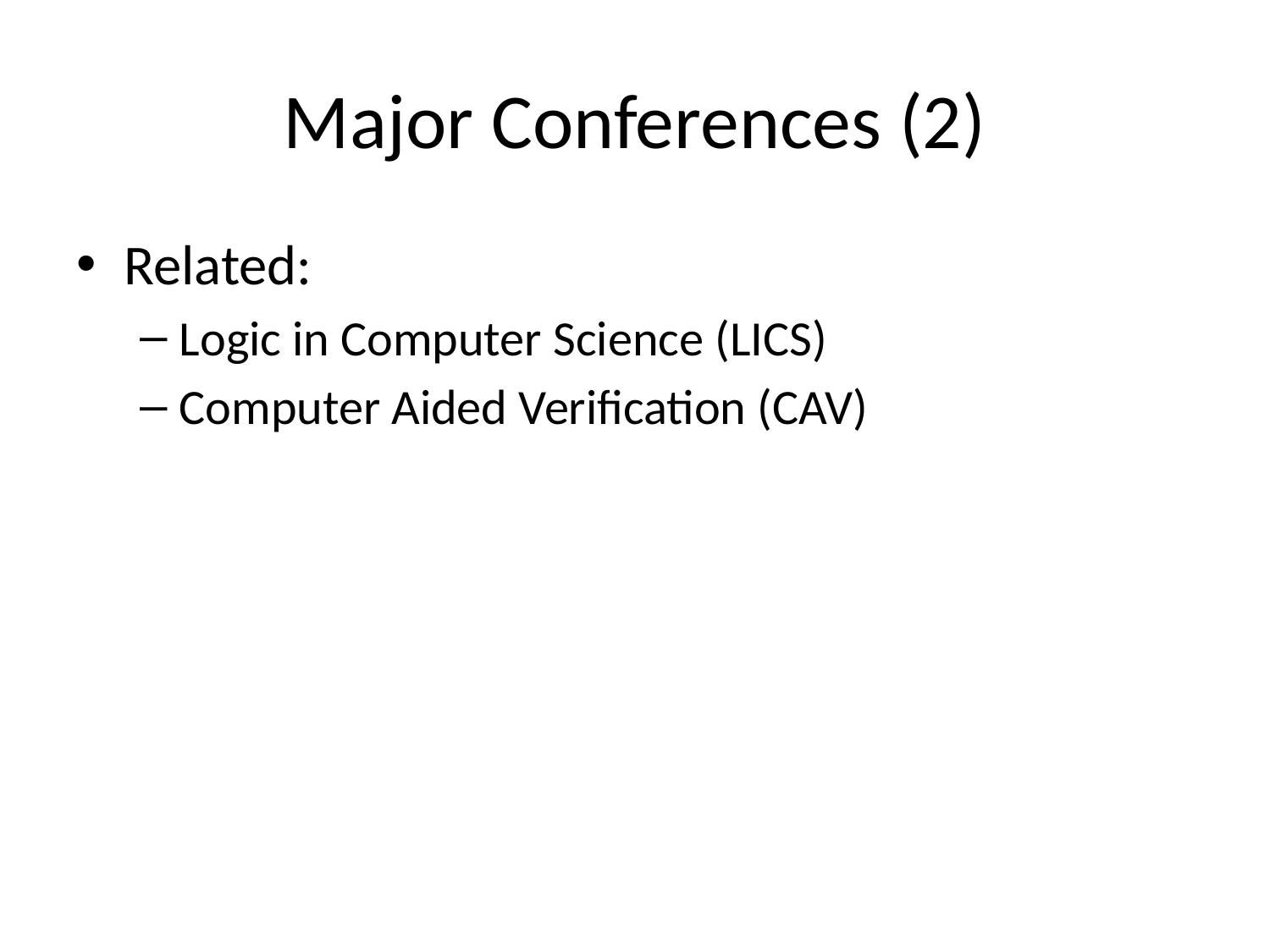

# Major Conferences (2)
Related:
Logic in Computer Science (LICS)
Computer Aided Verification (CAV)